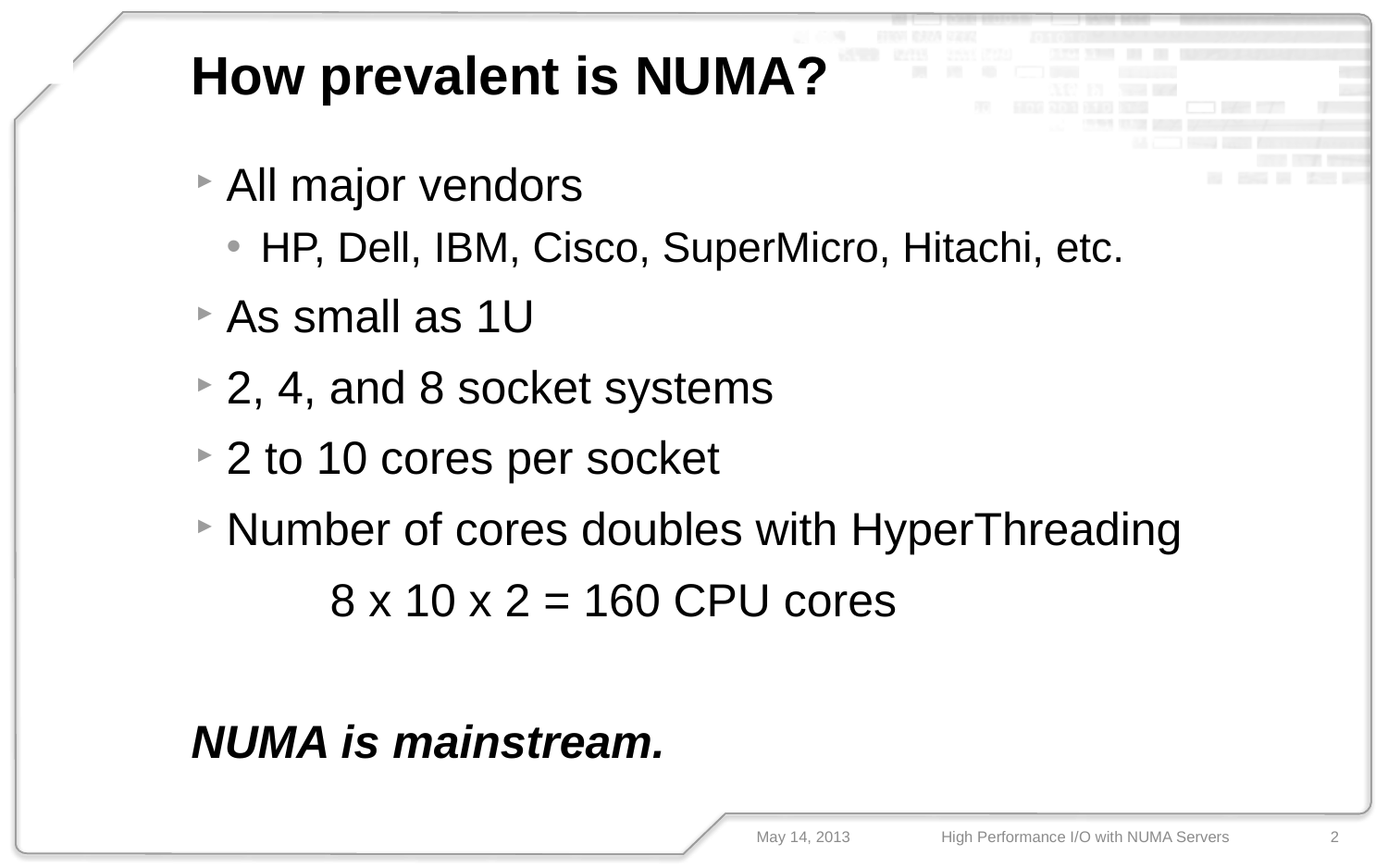

FUIO
# How prevalent is NUMA?
N-IO
FUSION-IO
All major vendors
HP, Dell, IBM, Cisco, SuperMicro, Hitachi, etc.
As small as 1U
2, 4, and 8 socket systems
2 to 10 cores per socket
Number of cores doubles with HyperThreading
	8 x 10 x 2 = 160 CPU cores

NUMA is mainstream.
May 14, 2013
High Performance I/O with NUMA Servers
2